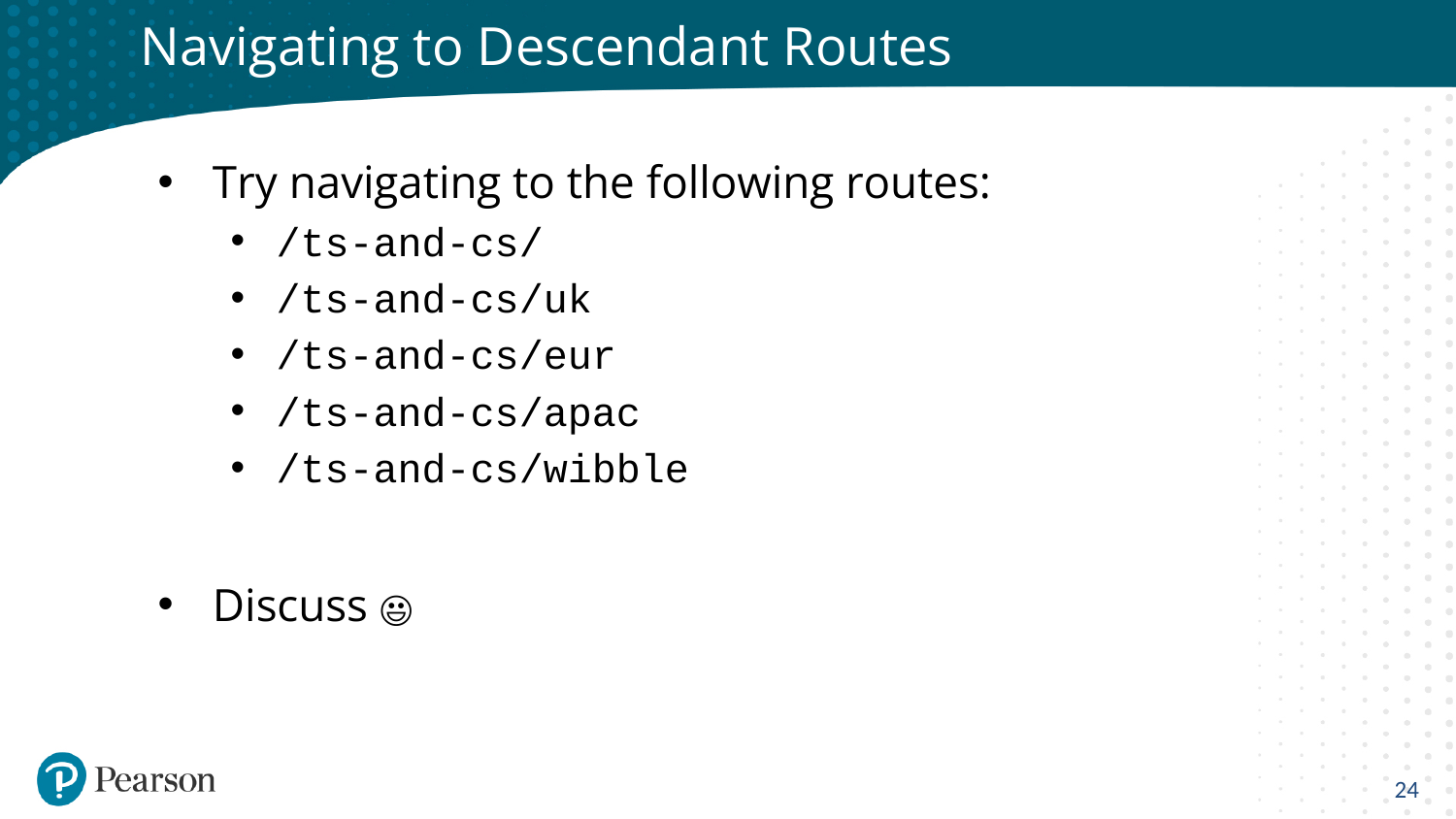

# Navigating to Descendant Routes
Try navigating to the following routes:
/ts-and-cs/
/ts-and-cs/uk
/ts-and-cs/eur
/ts-and-cs/apac
/ts-and-cs/wibble

Discuss 😃

24